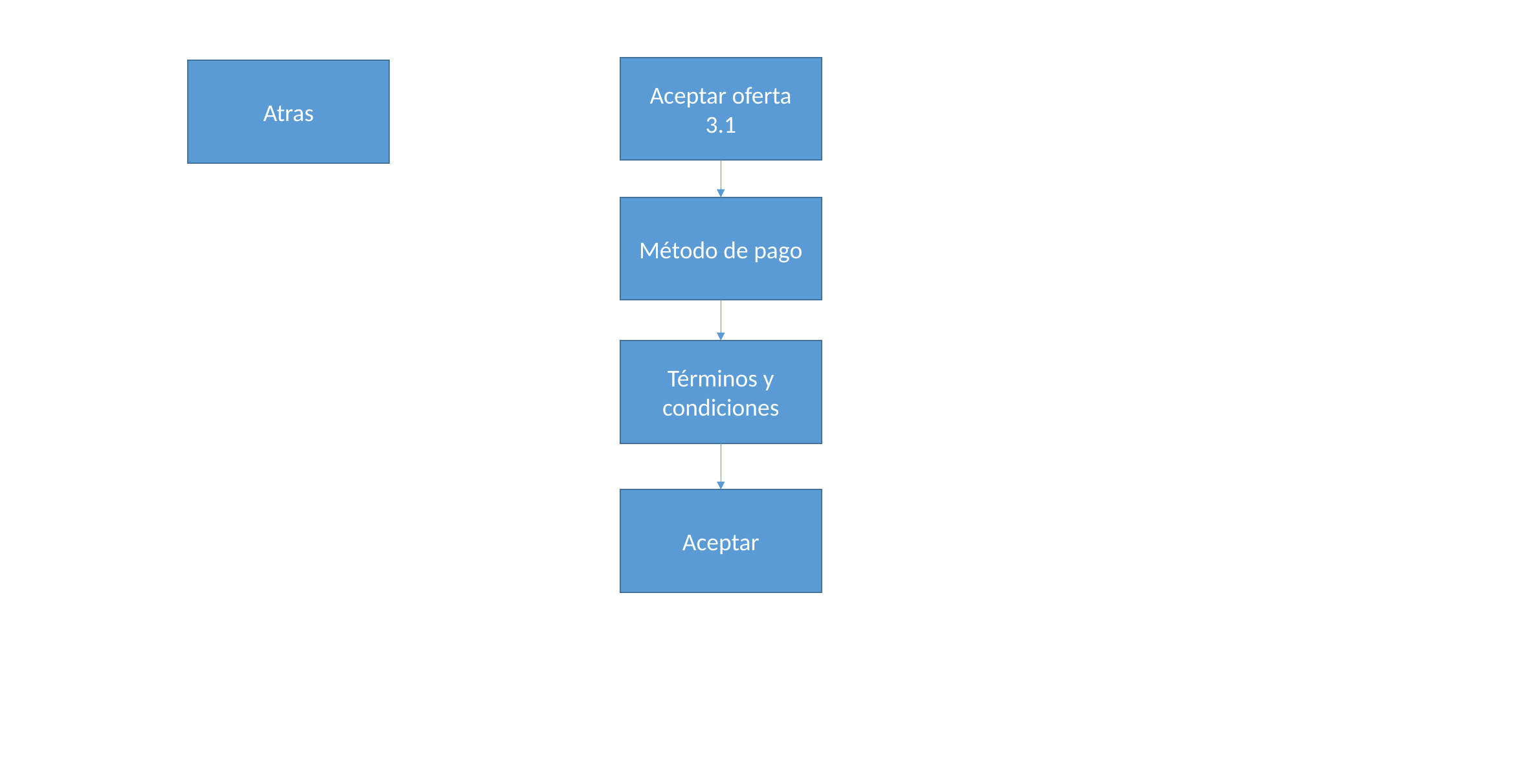

Aceptar oferta
3.1
Atras
Método de pago
Términos y condiciones
Aceptar